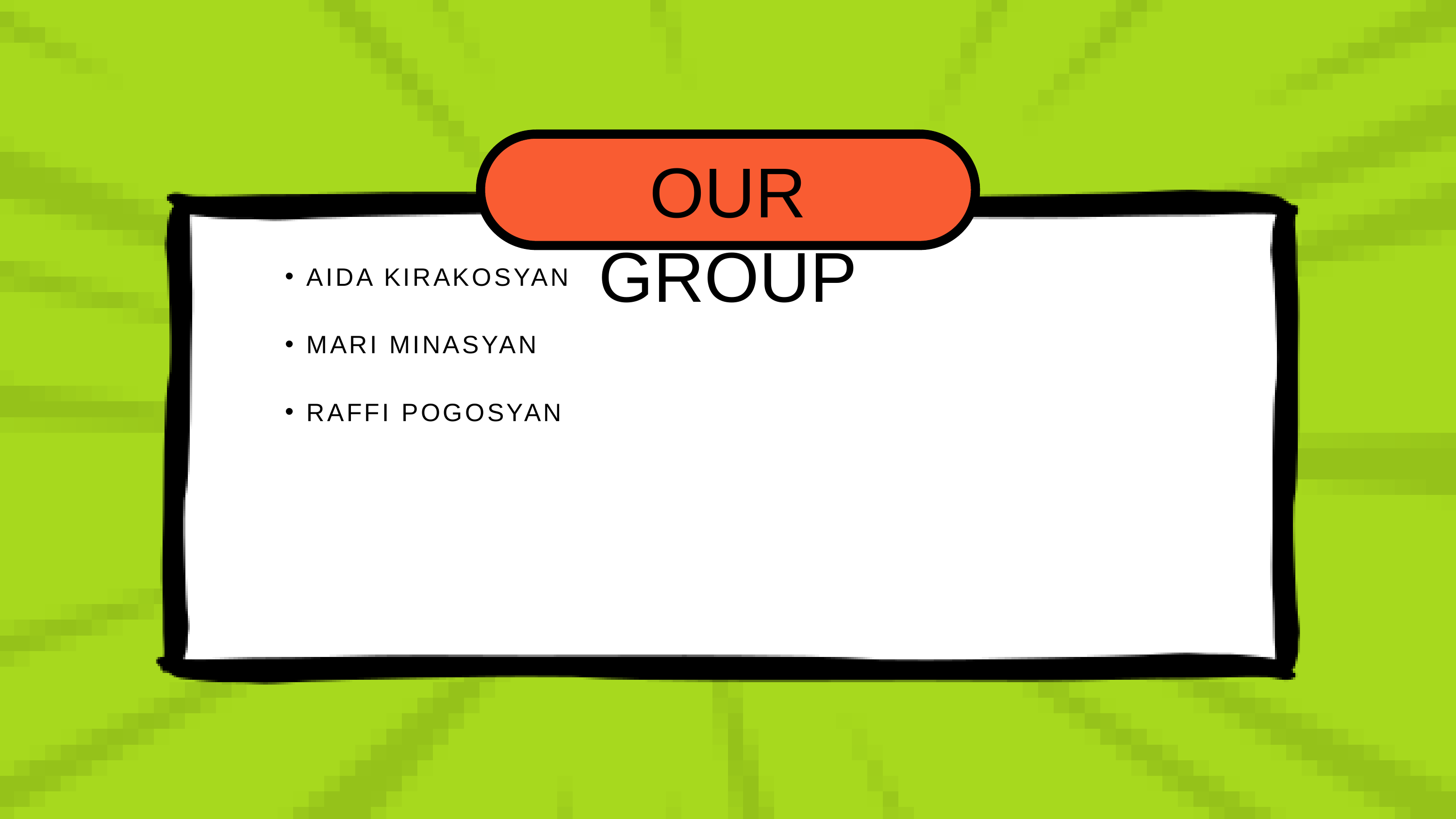

OUR GROUP

AIDA KIRAKOSYAN

MARI MINASYAN

RAFFI POGOSYAN